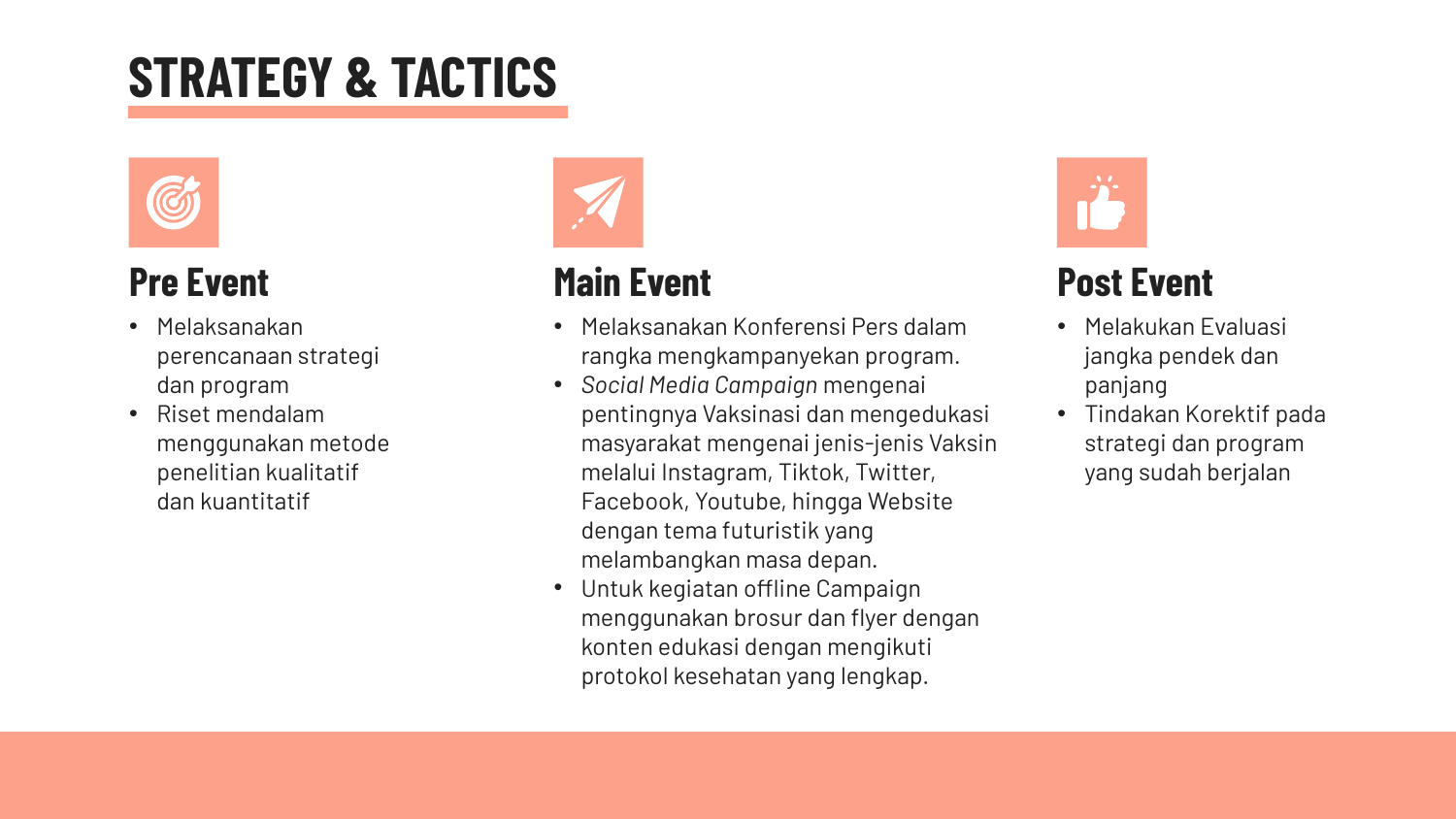

STRATEGY & TACTICS

# Pre Event
Main Event
Post Event
Melaksanakan perencanaan strategi dan program
Riset mendalam menggunakan metode penelitian kualitatif dan kuantitatif
Melaksanakan Konferensi Pers dalam rangka mengkampanyekan program.
Social Media Campaign mengenai pentingnya Vaksinasi dan mengedukasi masyarakat mengenai jenis-jenis Vaksin melalui Instagram, Tiktok, Twitter, Facebook, Youtube, hingga Website dengan tema futuristik yang melambangkan masa depan.
Untuk kegiatan offline Campaign menggunakan brosur dan flyer dengan konten edukasi dengan mengikuti protokol kesehatan yang lengkap.
Melakukan Evaluasi jangka pendek dan panjang
Tindakan Korektif pada strategi dan program yang sudah berjalan